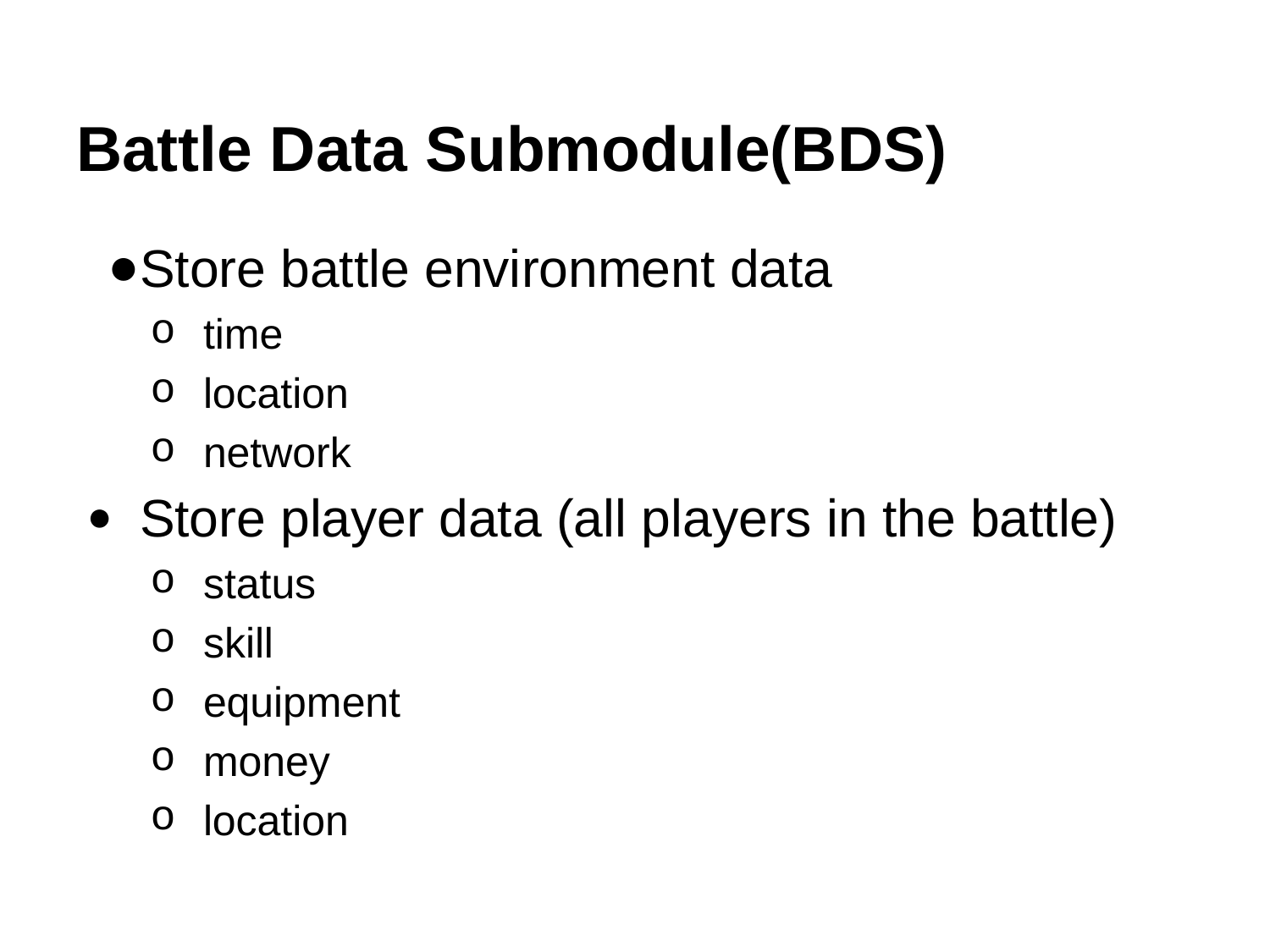

# Battle Data Submodule(BDS)
Store battle environment data
time
location
network
Store player data (all players in the battle)
status
skill
equipment
money
location